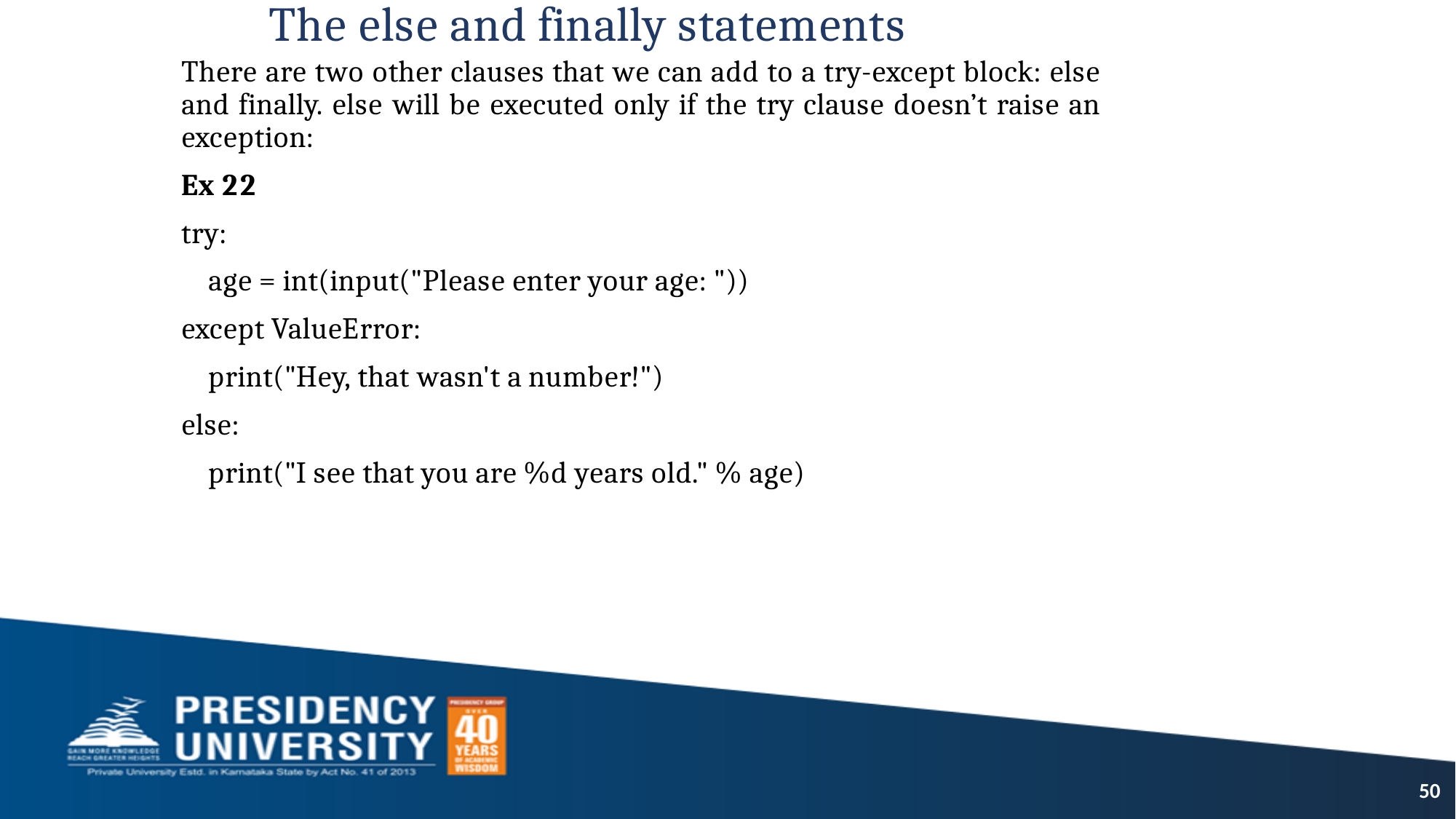

# The else and finally statements
There are two other clauses that we can add to a try-except block: else and finally. else will be executed only if the try clause doesn’t raise an exception:
Ex 22
try:
    age = int(input("Please enter your age: "))
except ValueError:
    print("Hey, that wasn't a number!")
else:
    print("I see that you are %d years old." % age)
50